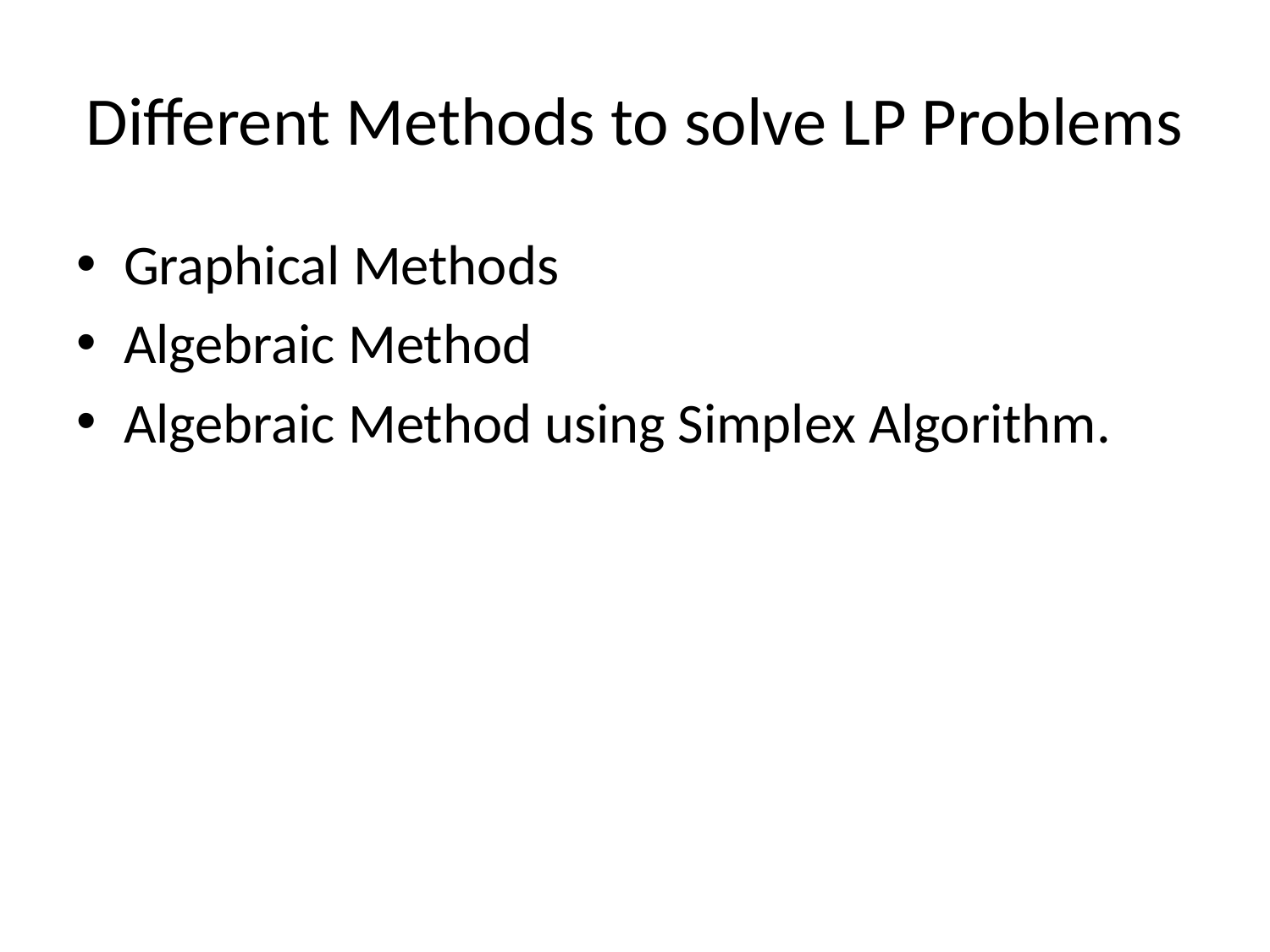

Different Methods to solve LP Problems
Graphical Methods
Algebraic Method
Algebraic Method using Simplex Algorithm.